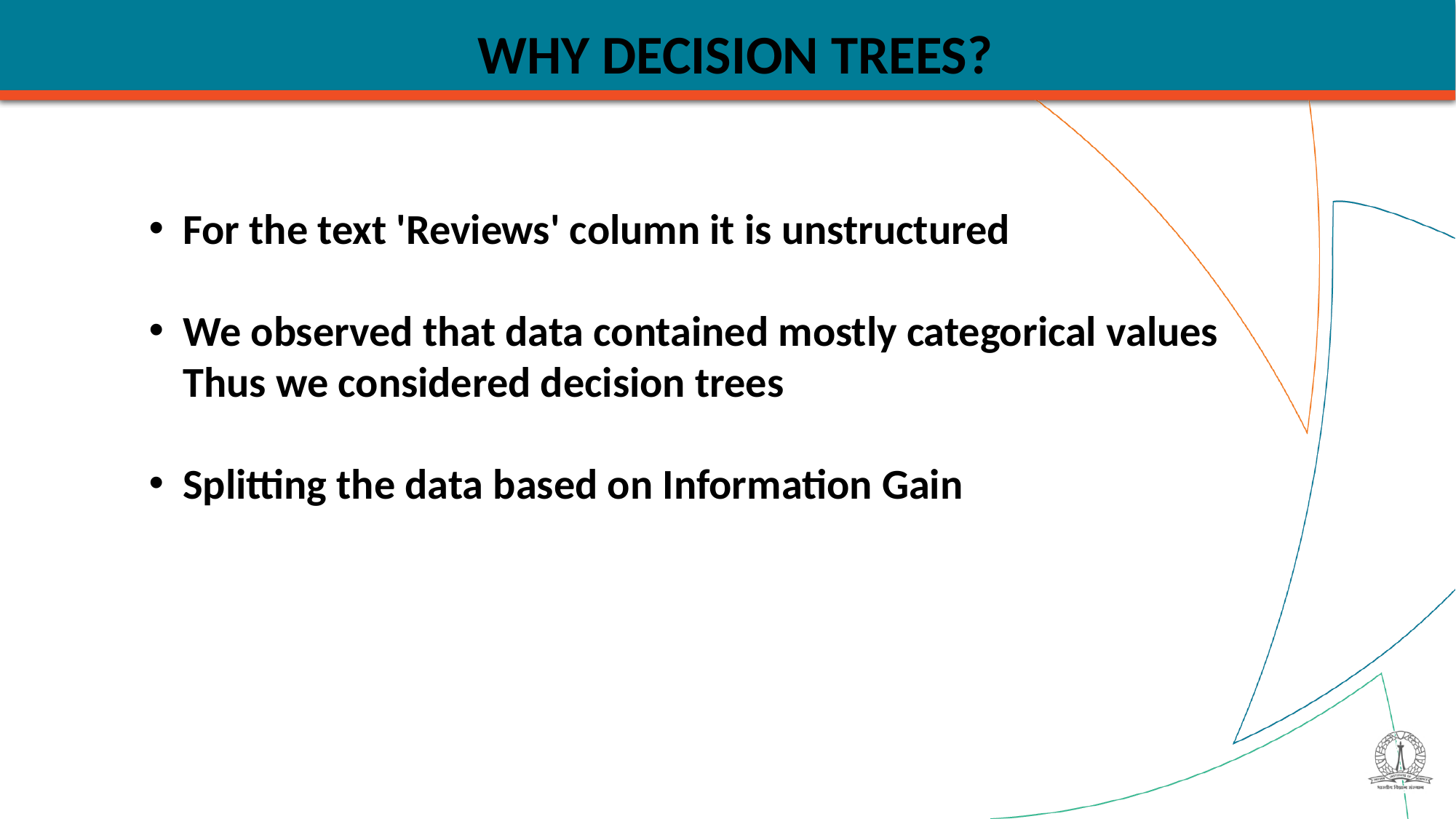

WHY DECISION TREES?

For the text 'Reviews' column it is unstructured

We observed that data contained mostly categorical values Thus we considered decision trees

Splitting the data based on Information Gain